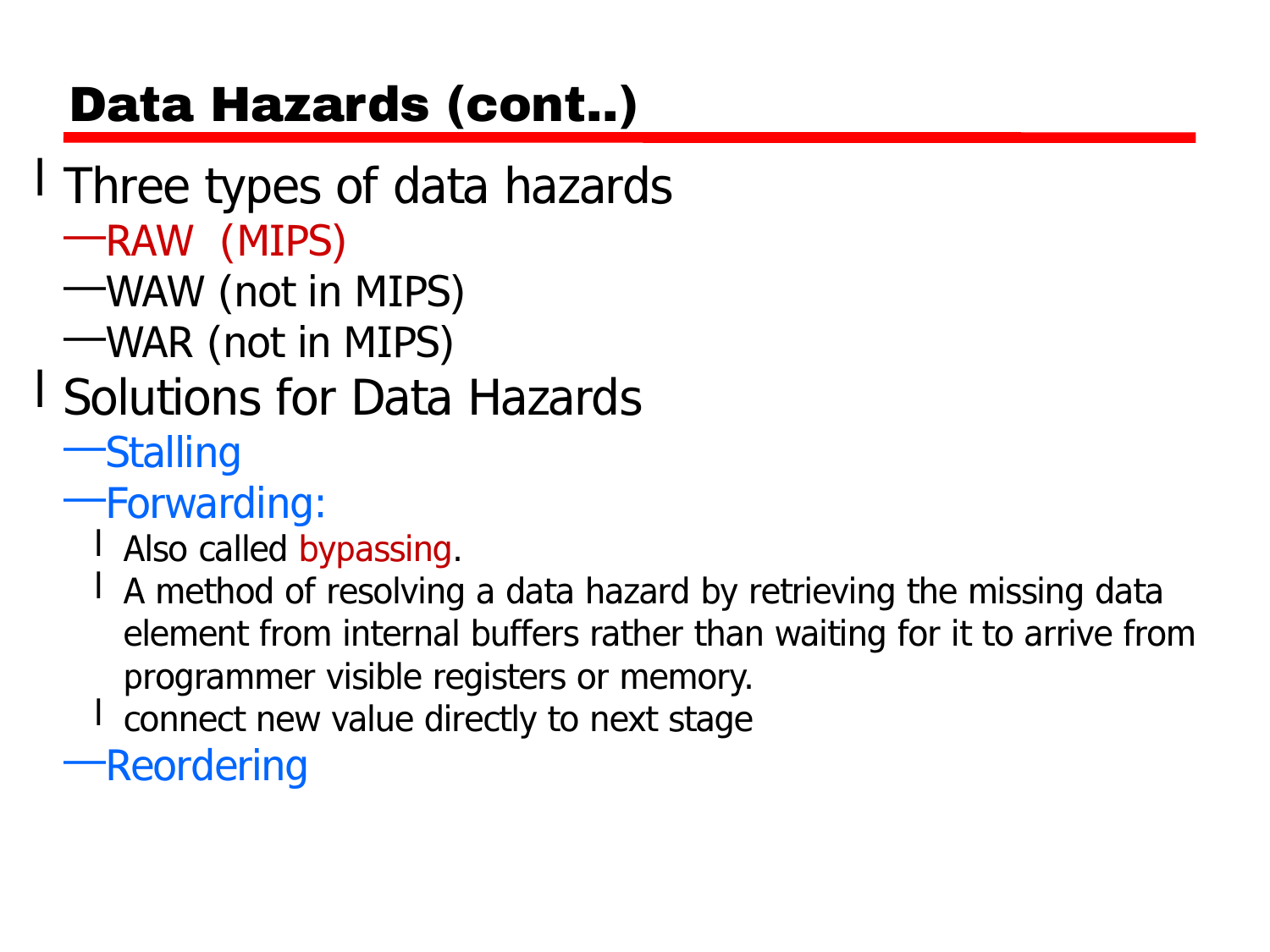

Data Hazards (cont..)
Three types of data hazards
RAW  (MIPS)
WAW (not in MIPS)
WAR (not in MIPS)
Solutions for Data Hazards
Stalling
Forwarding:
Also called bypassing.
A method of resolving a data hazard by retrieving the missing data element from internal buffers rather than waiting for it to arrive from programmer visible registers or memory.
connect new value directly to next stage
Reordering